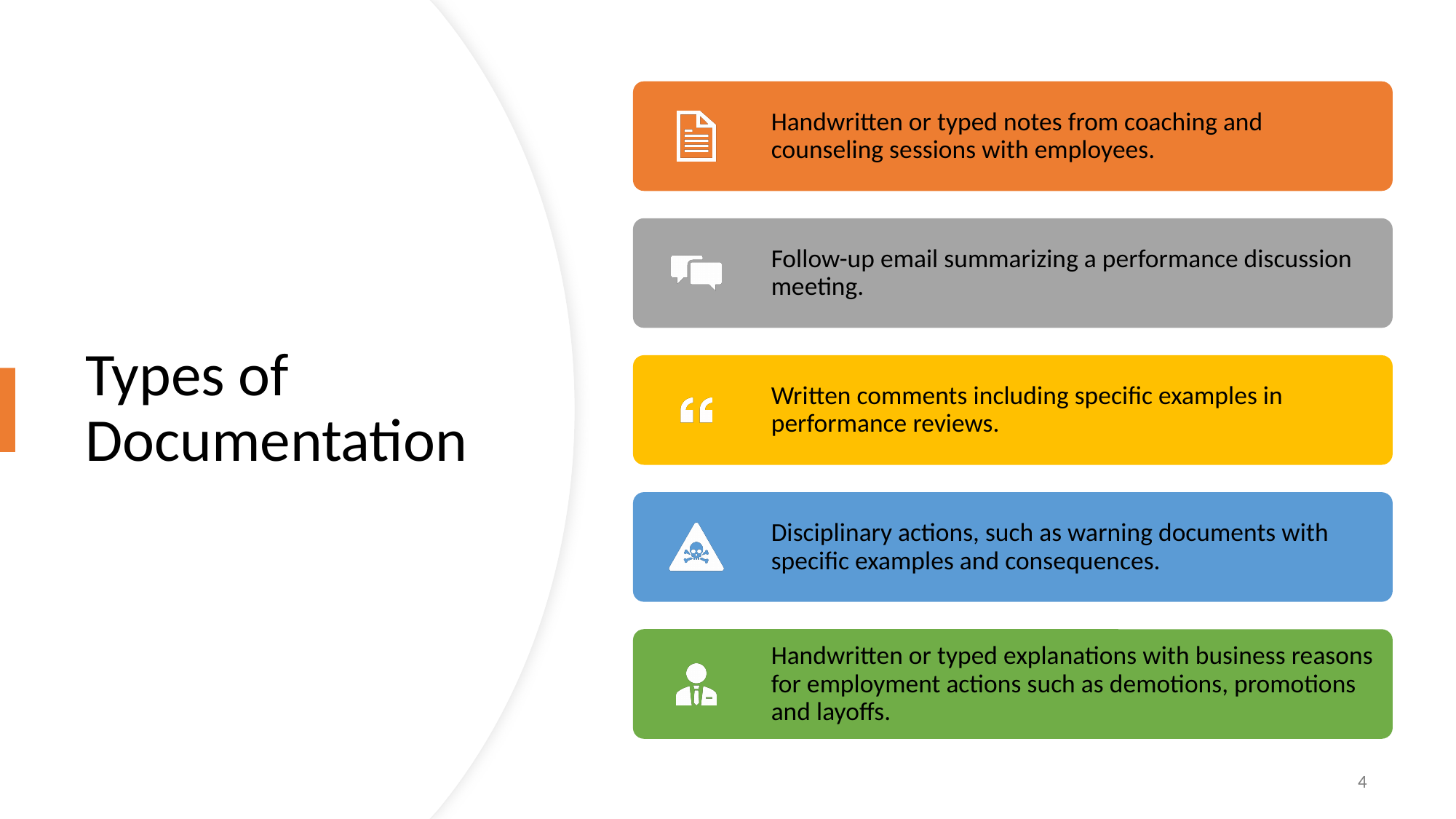

Handwritten or typed notes from coaching and counseling sessions with employees.
Follow-up email summarizing a performance discussion meeting.
Written comments including specific examples in performance reviews.
Disciplinary actions, such as warning documents with specific examples and consequences.
Handwritten or typed explanations with business reasons for employment actions such as demotions, promotions and layoffs.
# Types of Documentation

4